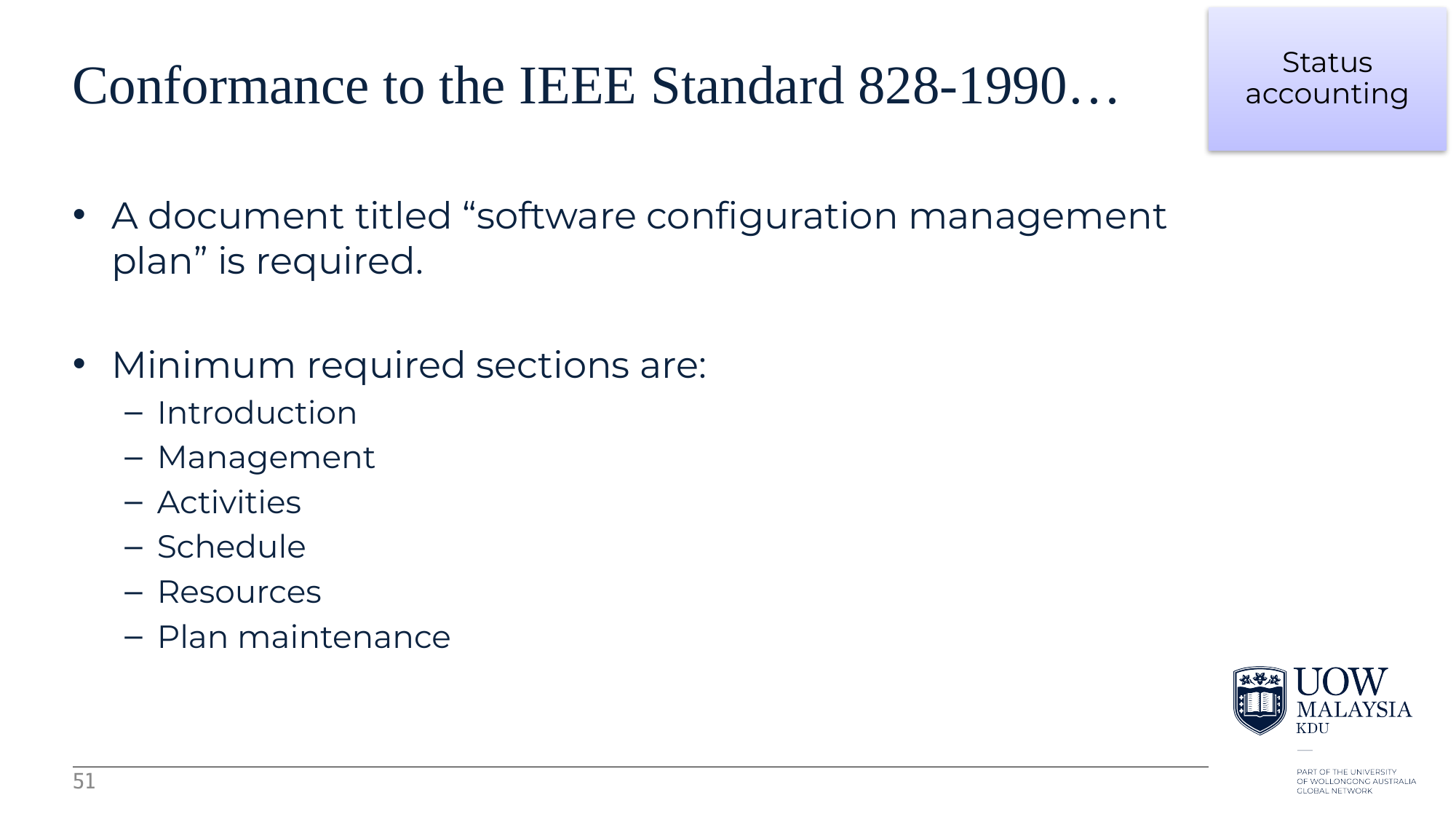

\
51

Status accounting
# Conformance to the IEEE Standard 828-1990…
A document titled “software configuration management plan” is required.

Minimum required sections are:
Introduction
Management
Activities
Schedule
Resources
Plan maintenance